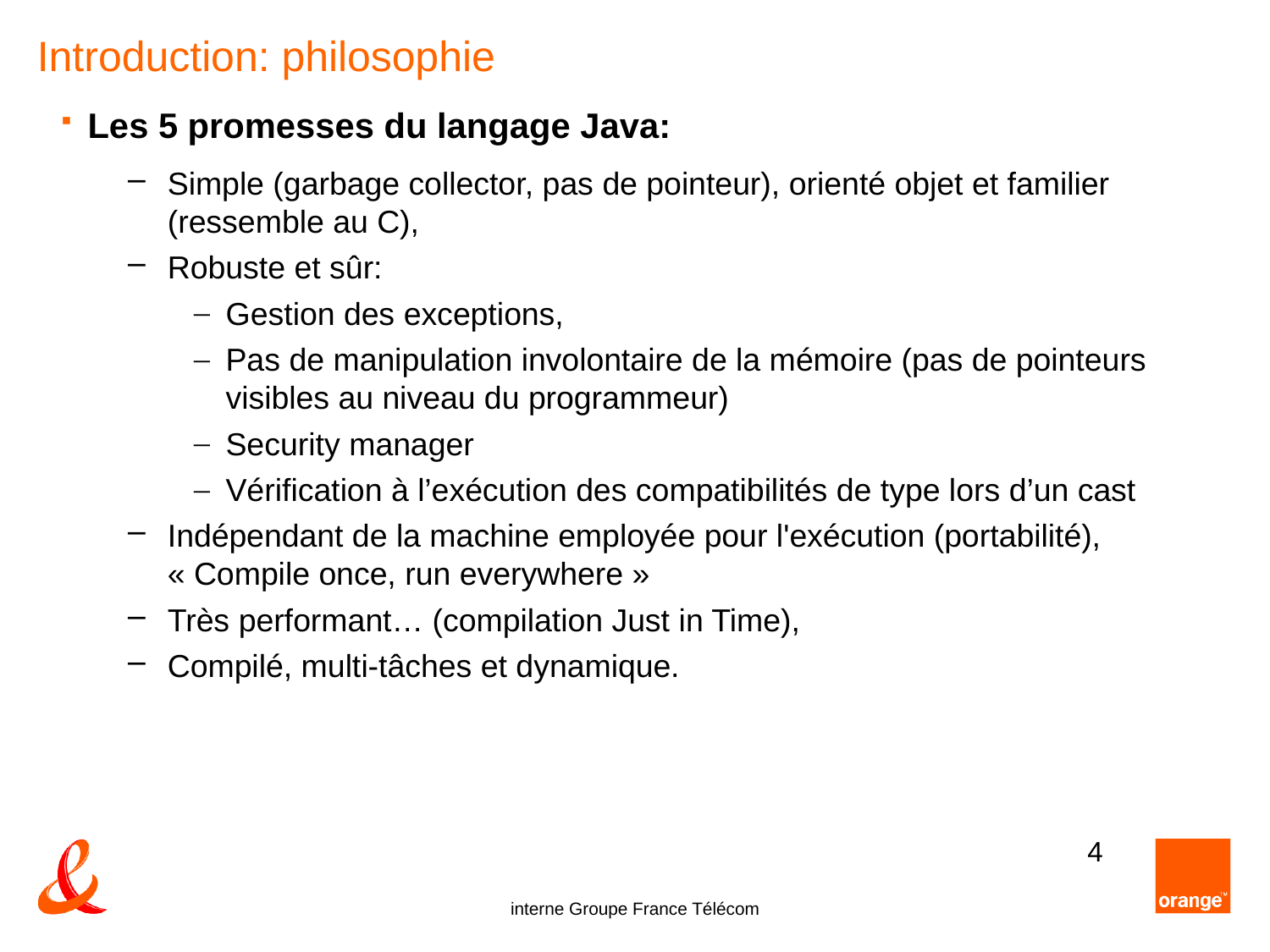

# Introduction: philosophie
Les 5 promesses du langage Java:
Simple (garbage collector, pas de pointeur), orienté objet et familier (ressemble au C),
Robuste et sûr:
Gestion des exceptions,
Pas de manipulation involontaire de la mémoire (pas de pointeurs visibles au niveau du programmeur)
Security manager
Vérification à l’exécution des compatibilités de type lors d’un cast
Indépendant de la machine employée pour l'exécution (portabilité),
« Compile once, run everywhere »
Très performant… (compilation Just in Time),
Compilé, multi-tâches et dynamique.

4